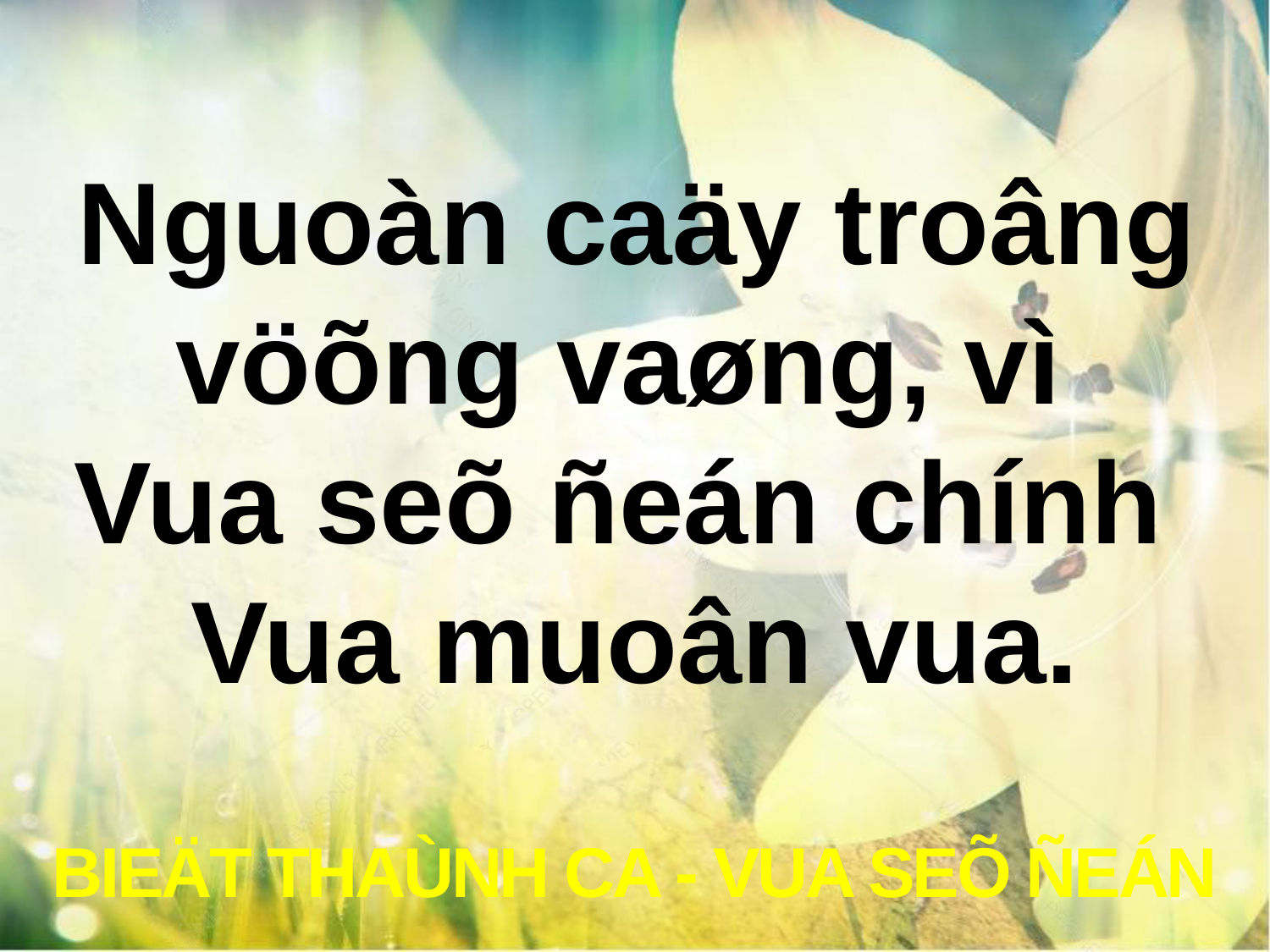

Nguoàn caäy troâng
vöõng vaøng, vì
Vua seõ ñeán chính
Vua muoân vua.
BIEÄT THAÙNH CA - VUA SEÕ ÑEÁN